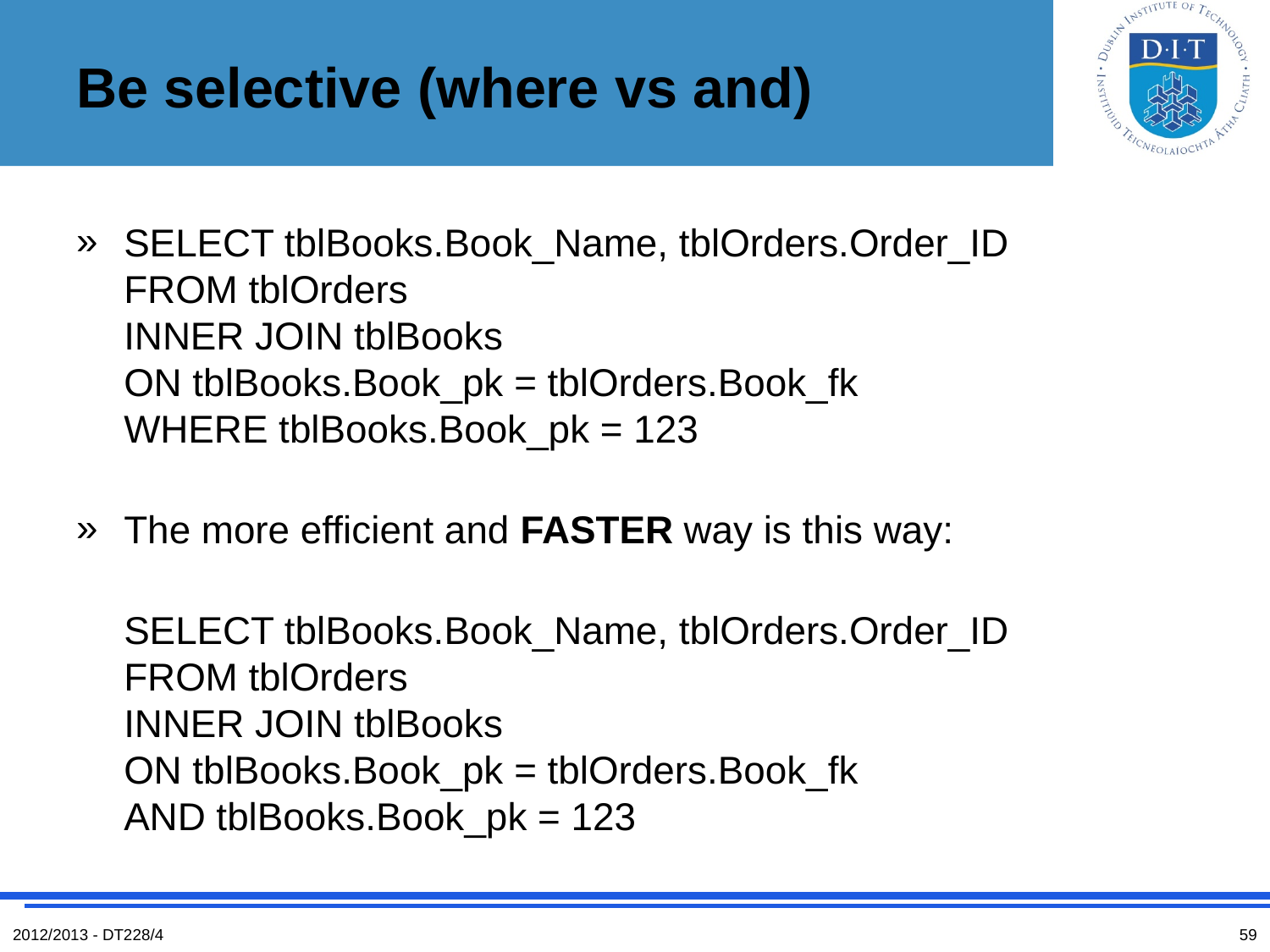

# Be selective (where vs and)
SELECT tblBooks.Book_Name, tblOrders.Order_ID
FROM tblOrders
INNER JOIN tblBooks
ON tblBooks.Book_pk = tblOrders.Book_fk
WHERE tblBooks.Book_pk = 123
The more efficient and FASTER way is this way:
SELECT tblBooks.Book_Name, tblOrders.Order_ID
FROM tblOrders
INNER JOIN tblBooks
ON tblBooks.Book_pk = tblOrders.Book_fk
AND tblBooks.Book_pk = 123

2012/2013 - DT228/4
59